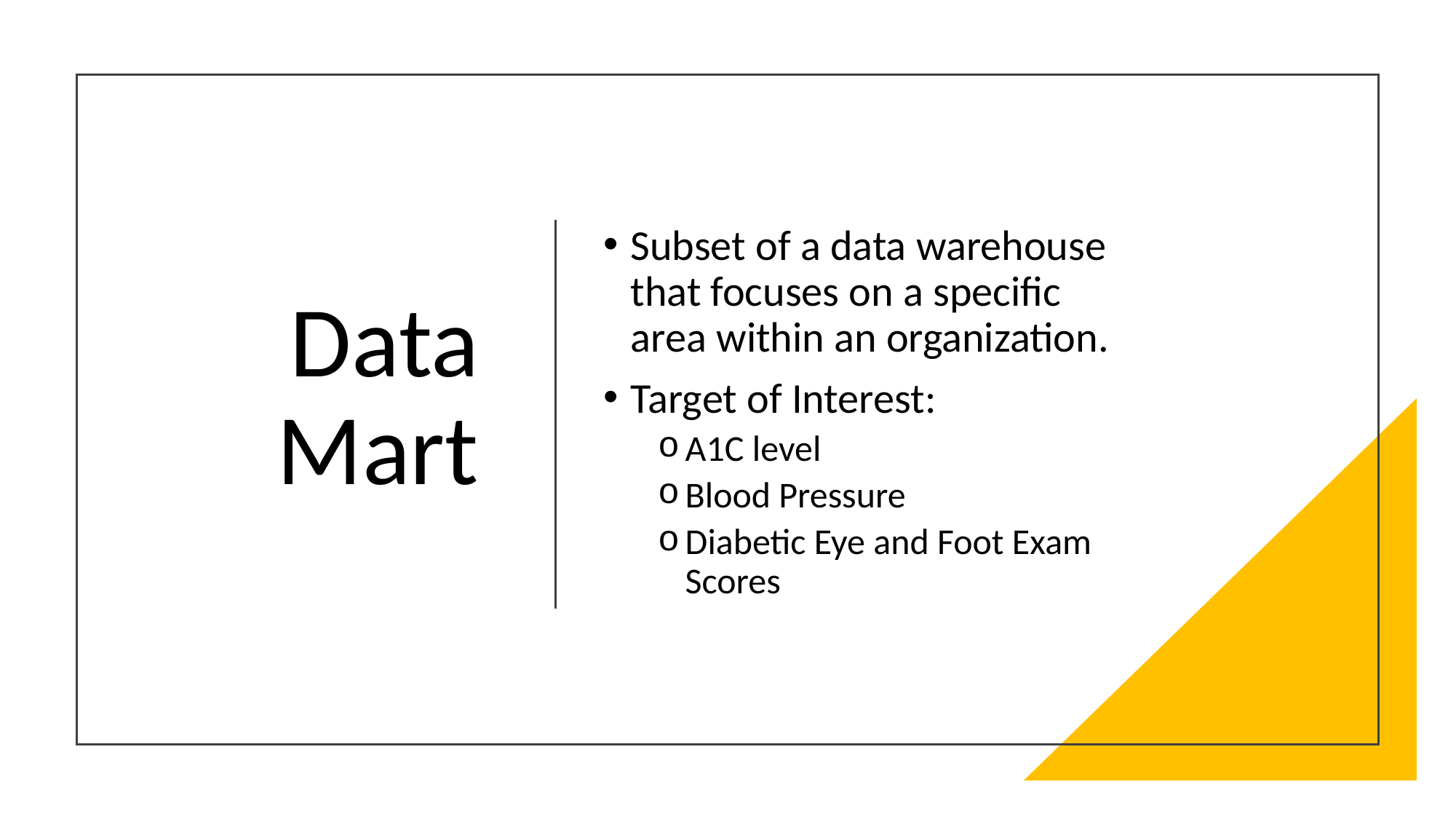

# Data Mart
Subset of a data warehouse that focuses on a specific area within an organization.
Target of Interest:
A1C level
Blood Pressure
Diabetic Eye and Foot Exam Scores